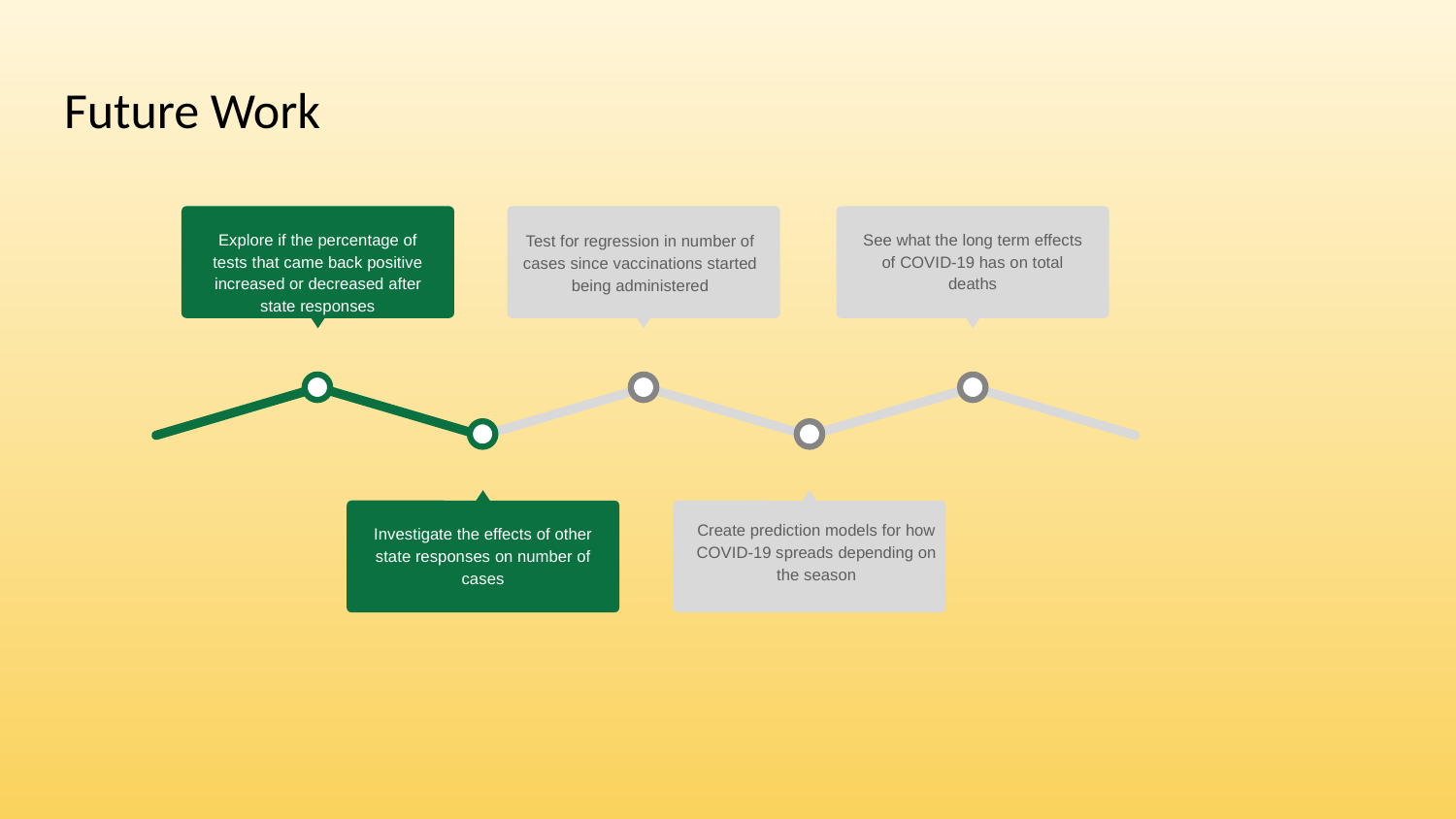

# Future Work

Explore if the percentage of tests that came back positive increased or decreased after state responses

Test for regression in number of cases since vaccinations started being administered

See what the long term effects of COVID-19 has on total deaths

Investigate the effects of other state responses on number of cases

Create prediction models for how COVID-19 spreads depending on the season